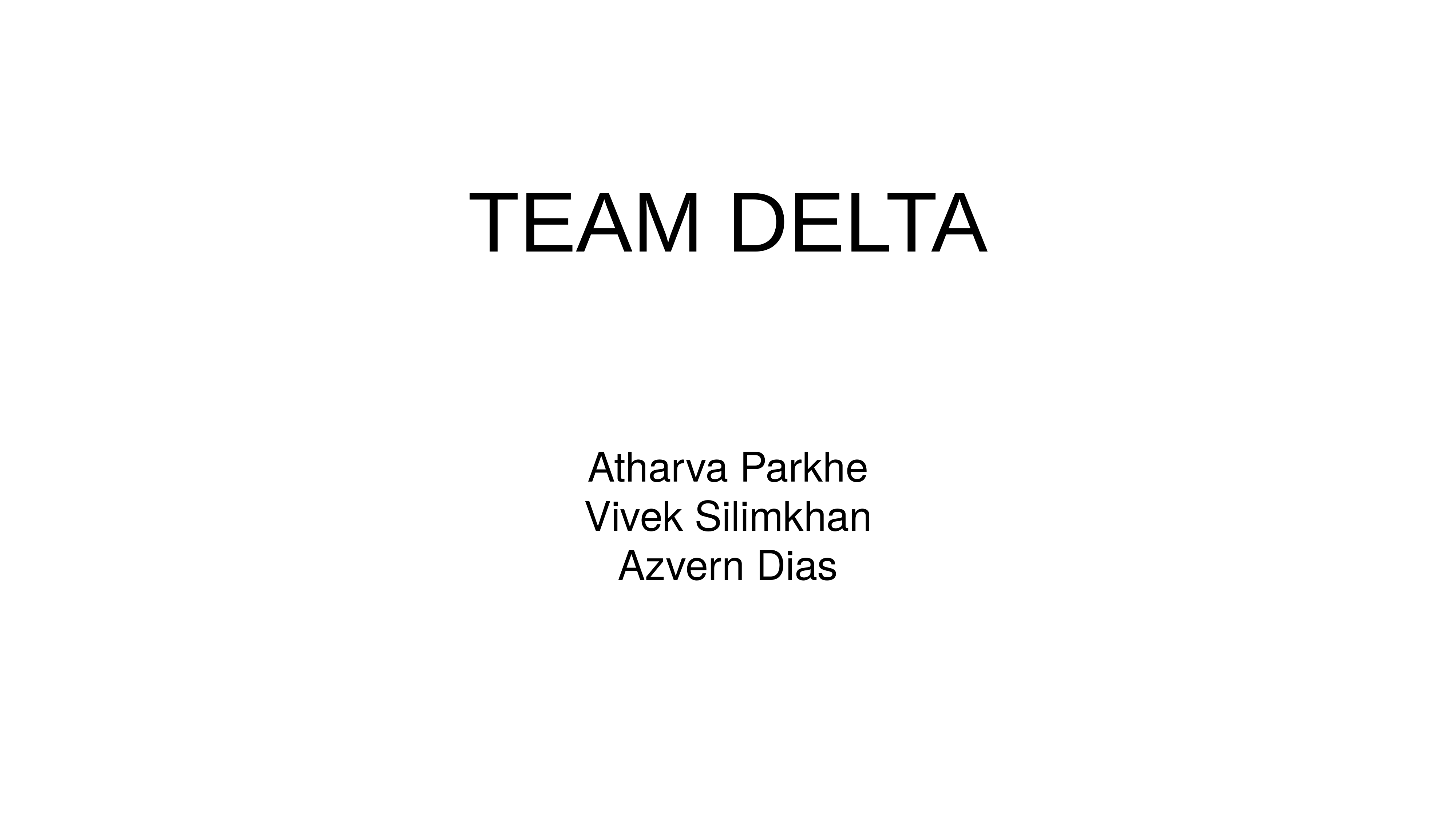

# TEAM DELTA
Atharva Parkhe
Vivek Silimkhan
Azvern Dias